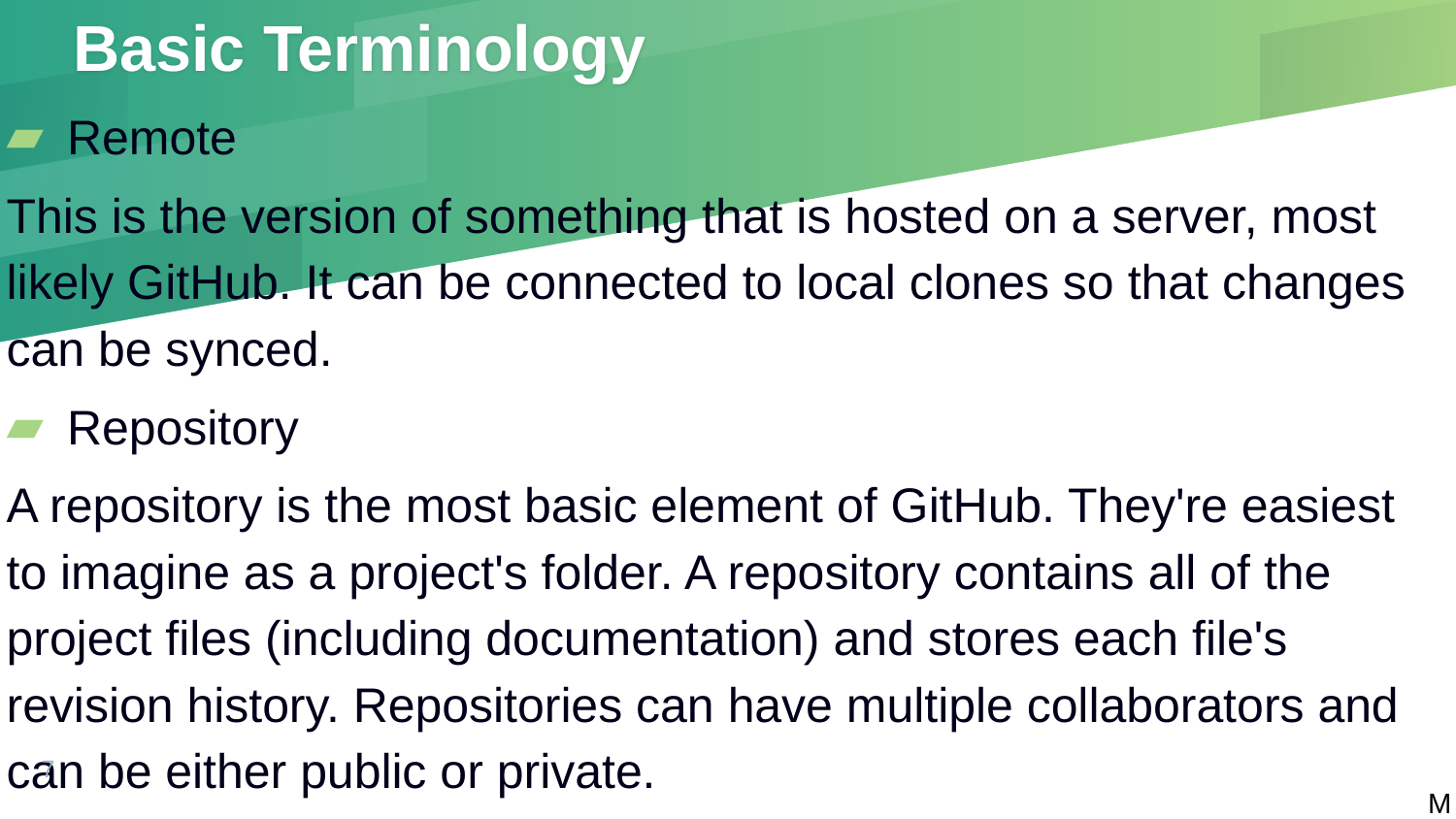

# Basic Terminology
Remote
This is the version of something that is hosted on a server, most likely GitHub. It can be connected to local clones so that changes can be synced.
Repository
A repository is the most basic element of GitHub. They're easiest to imagine as a project's folder. A repository contains all of the project files (including documentation) and stores each file's revision history. Repositories can have multiple collaborators and can be either public or private.

7
M